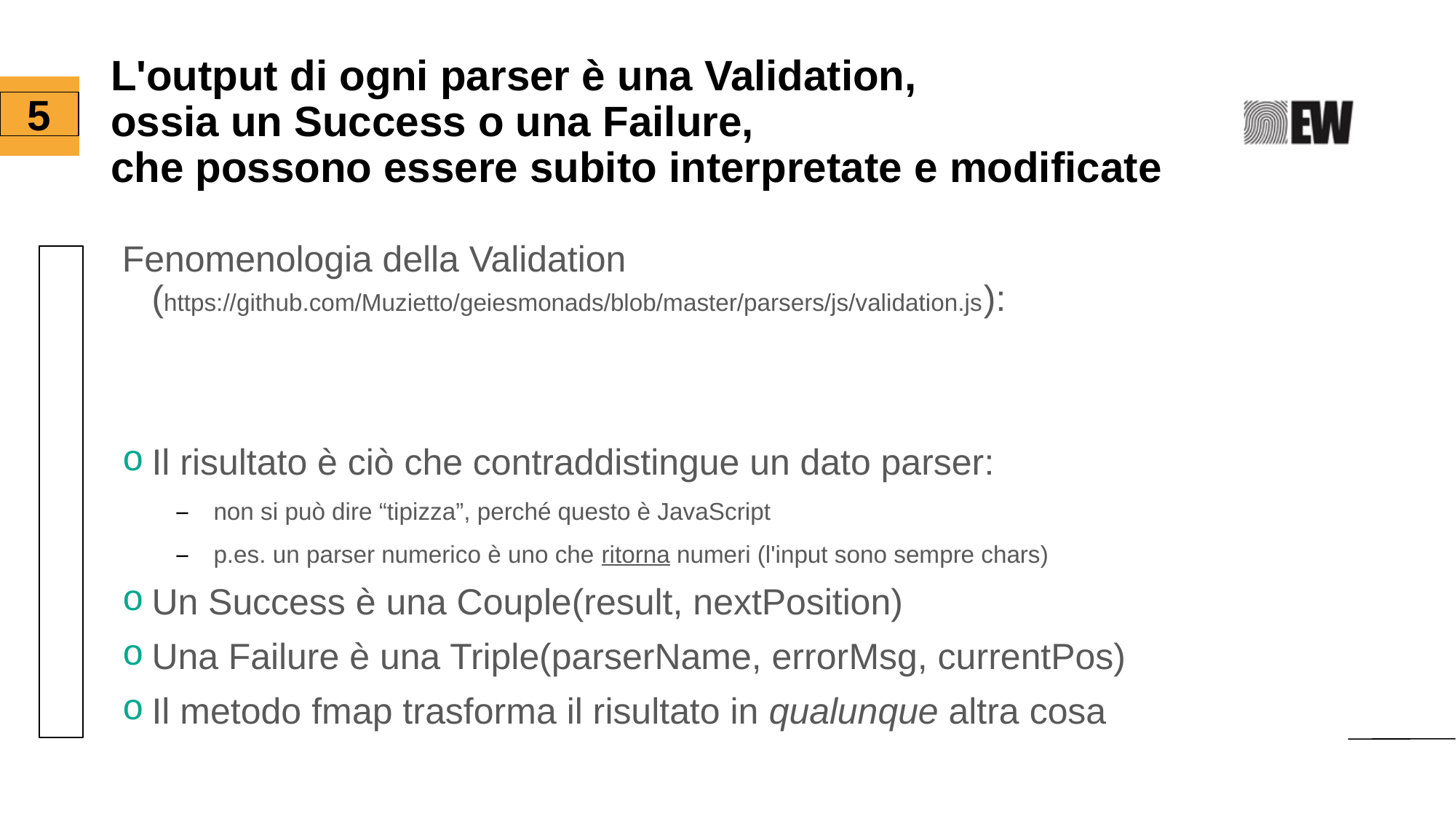

L'output di ogni parser è una Validation,
ossia un Success o una Failure,
che possono essere subito interpretate e modificate
5
Fenomenologia della Validation (https://github.com/Muzietto/geiesmonads/blob/master/parsers/js/validation.js):

Il risultato è ciò che contraddistingue un dato parser:
non si può dire “tipizza”, perché questo è JavaScript
p.es. un parser numerico è uno che ritorna numeri (l'input sono sempre chars)
Un Success è una Couple(result, nextPosition)
Una Failure è una Triple(parserName, errorMsg, currentPos)
Il metodo fmap trasforma il risultato in qualunque altra cosa